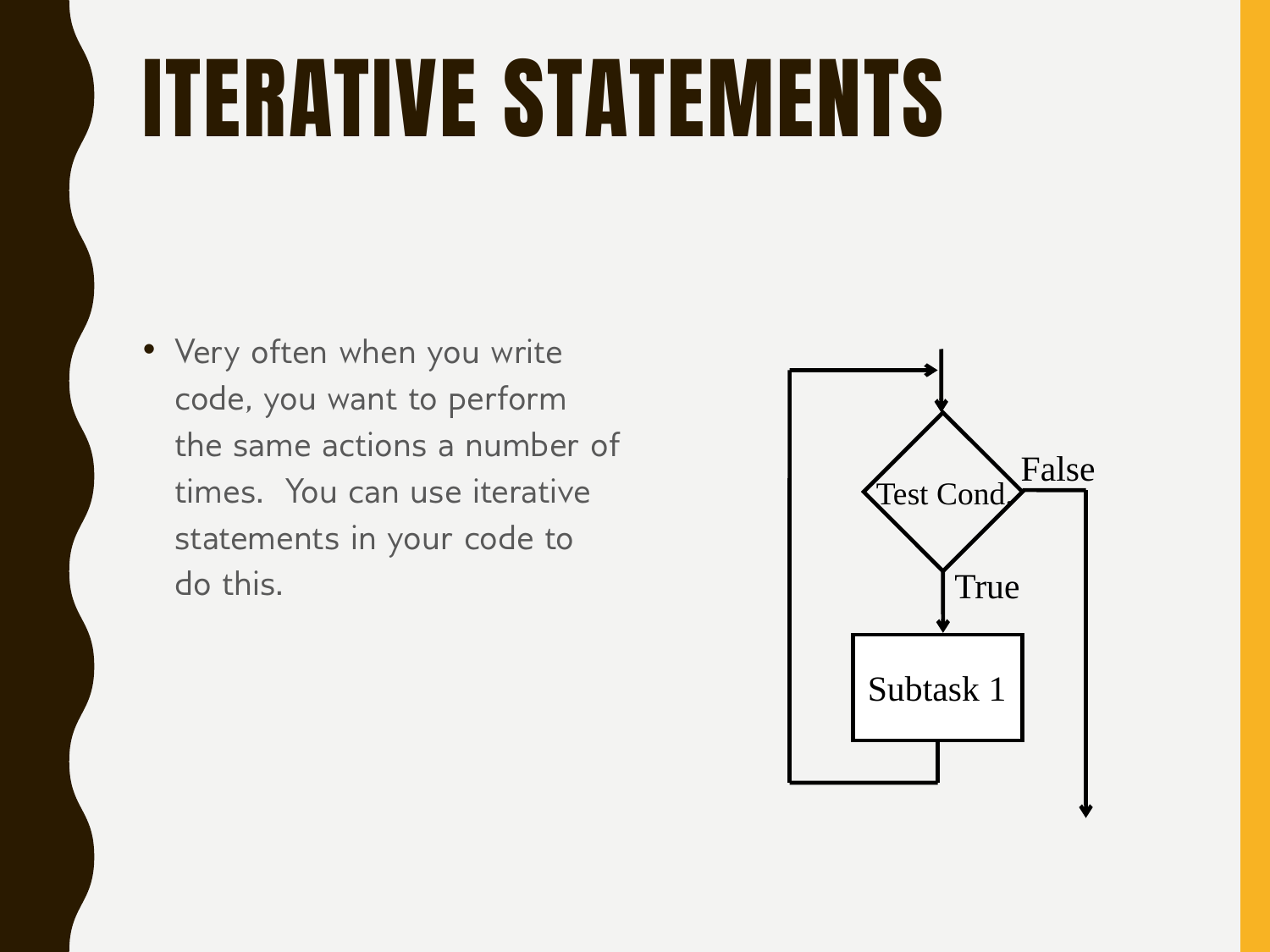

# Iterative statements

False
Test Cond.

True

Subtask 1

Very often when you write code, you want to perform the same actions a number of times.  You can use iterative statements in your code to do this.